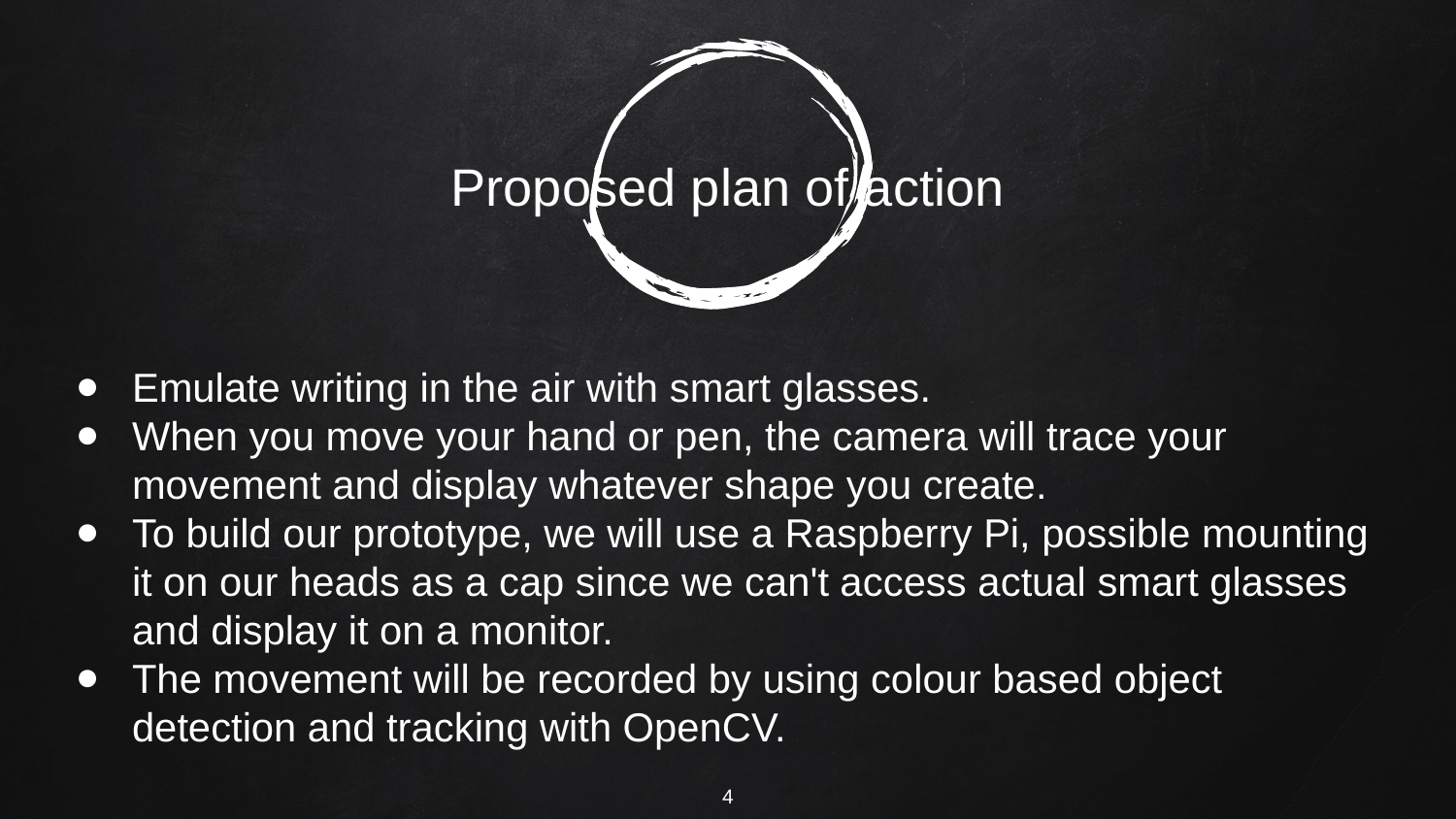

# Proposed plan of action
Emulate writing in the air with smart glasses.
When you move your hand or pen, the camera will trace your movement and display whatever shape you create.
To build our prototype, we will use a Raspberry Pi, possible mounting it on our heads as a cap since we can't access actual smart glasses and display it on a monitor.
The movement will be recorded by using colour based object detection and tracking with OpenCV.

4